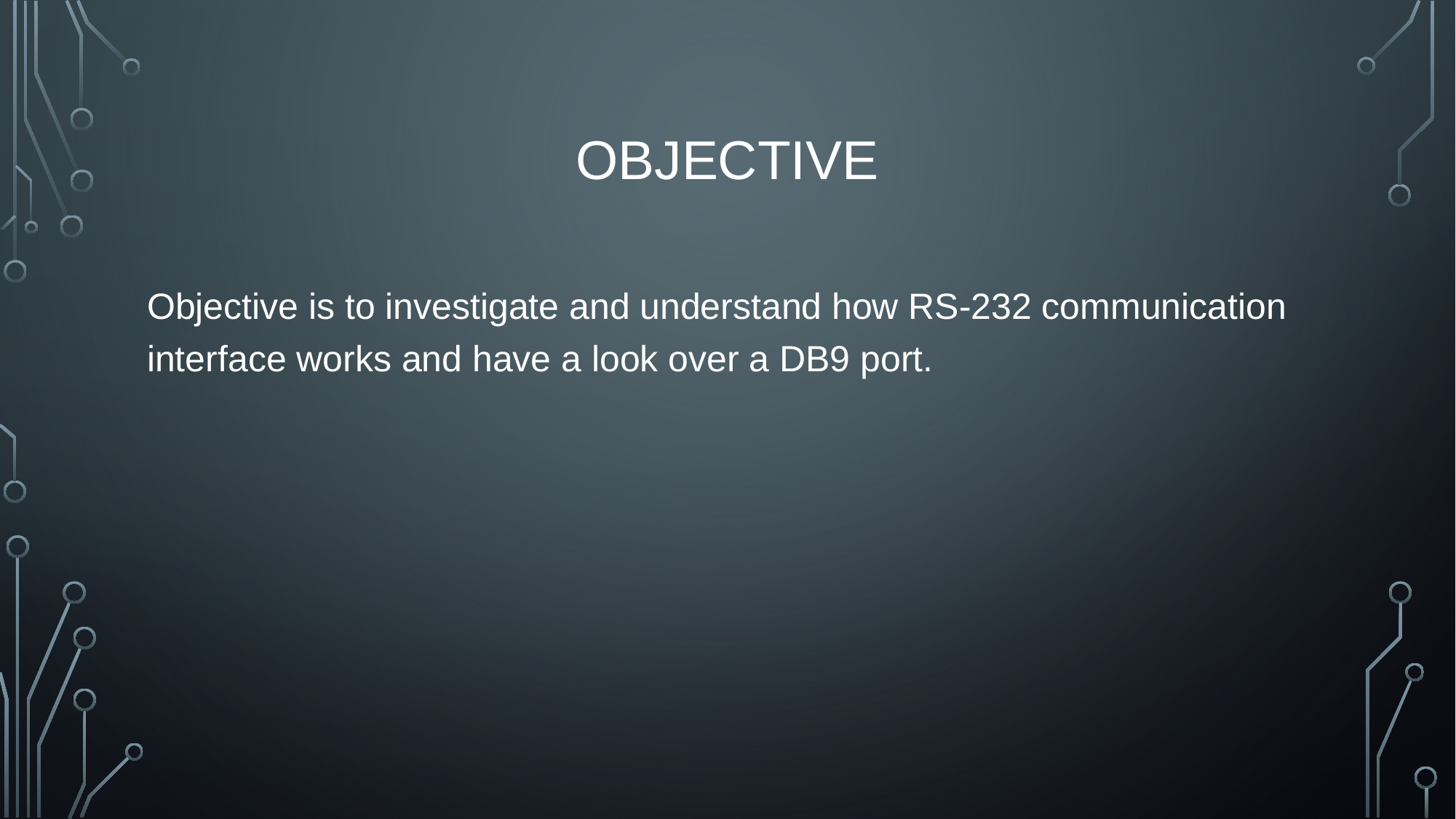

# Objective
Objective is to investigate and understand how RS-232 communication interface works and have a look over a DB9 port.